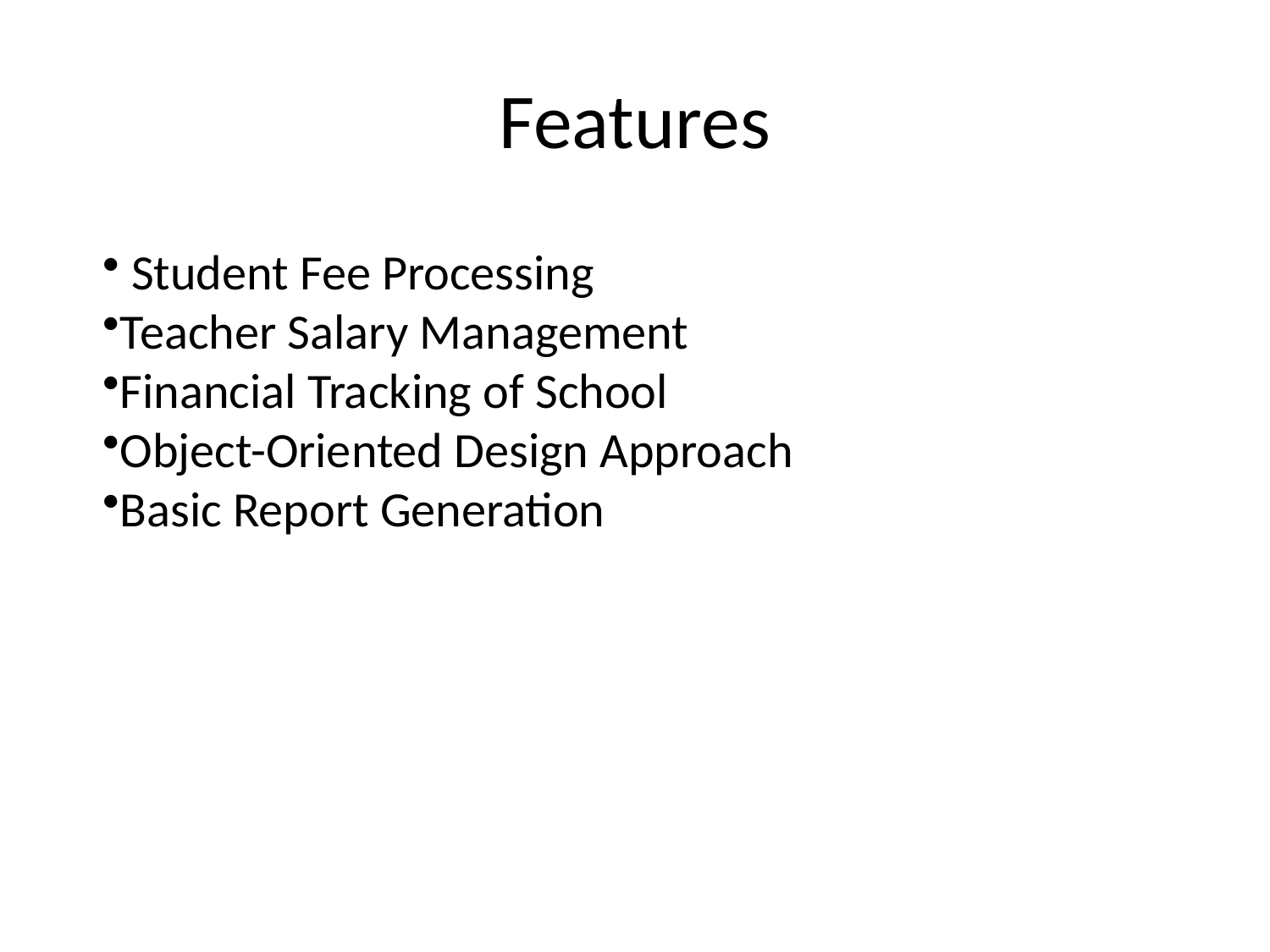

# Features
 Student Fee Processing
Teacher Salary Management
Financial Tracking of School
Object-Oriented Design Approach
Basic Report Generation